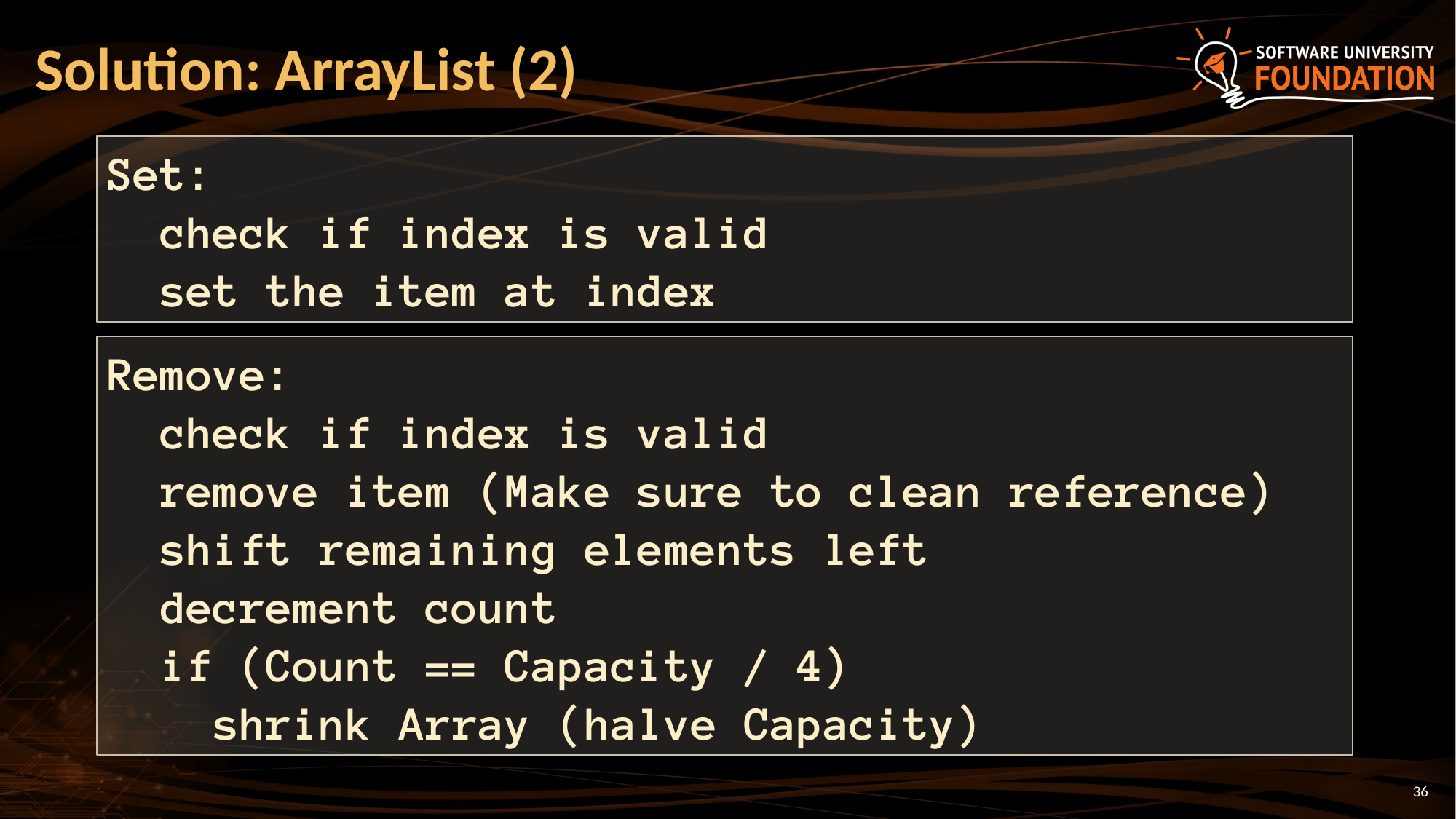

# Solution: ArrayList (2)
Set:
  check if index is valid
  set the item at index
Remove:
  check if index is valid
  remove item (Make sure to clean reference)
  shift remaining elements left
  decrement count
  if (Count == Capacity / 4)
    shrink Array (halve Capacity)
36